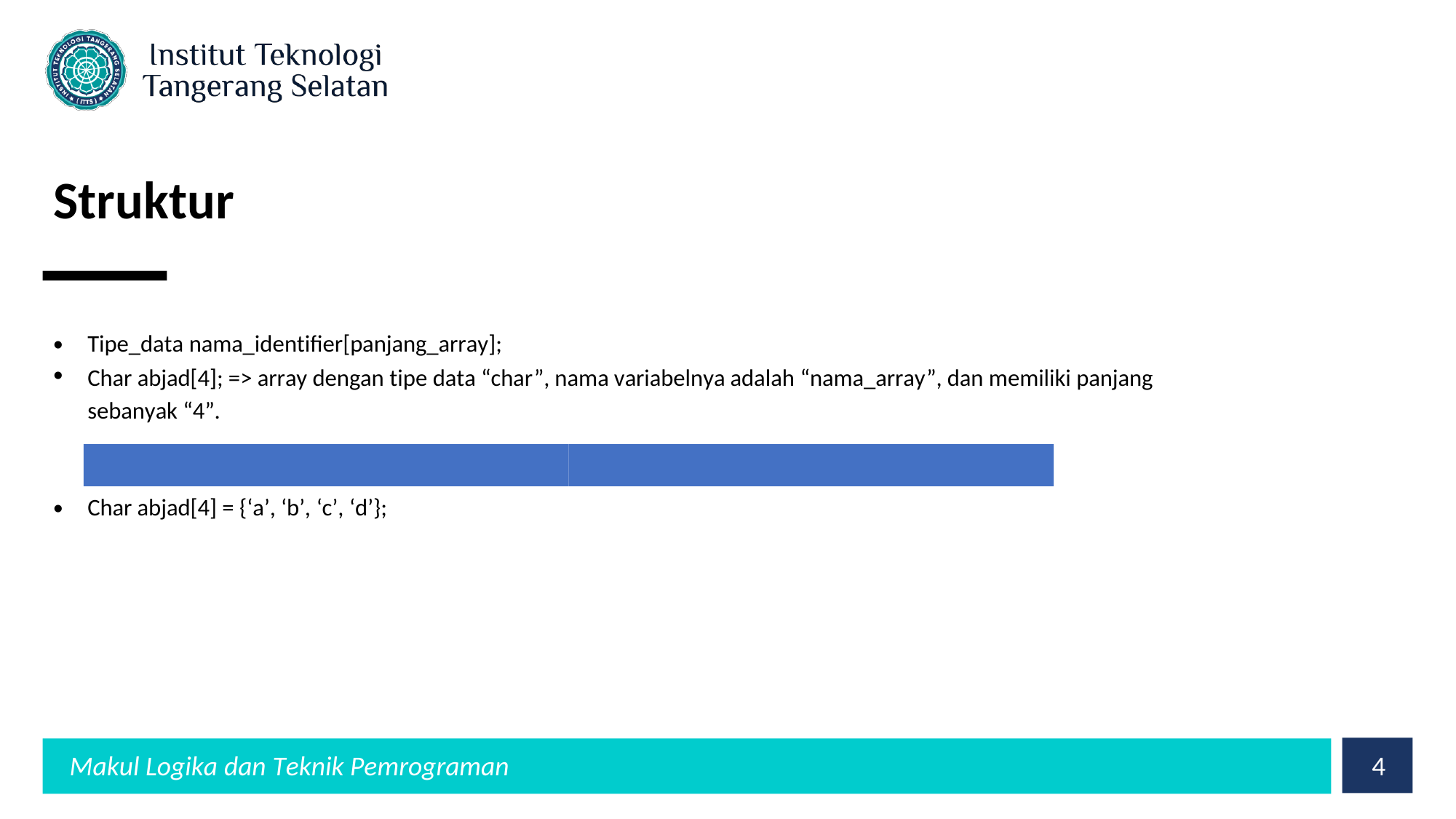

Struktur

•
•
Tipe_data nama_identifier[panjang_array];
Char abjad[4]; => array dengan tipe data “char”, nama variabelnya adalah “nama_array”, dan memiliki panjang
sebanyak “4”.

•
Char abjad[4] = {‘a’, ‘b’, ‘c’, ‘d’};

4

Makul Logika dan Teknik Pemrograman